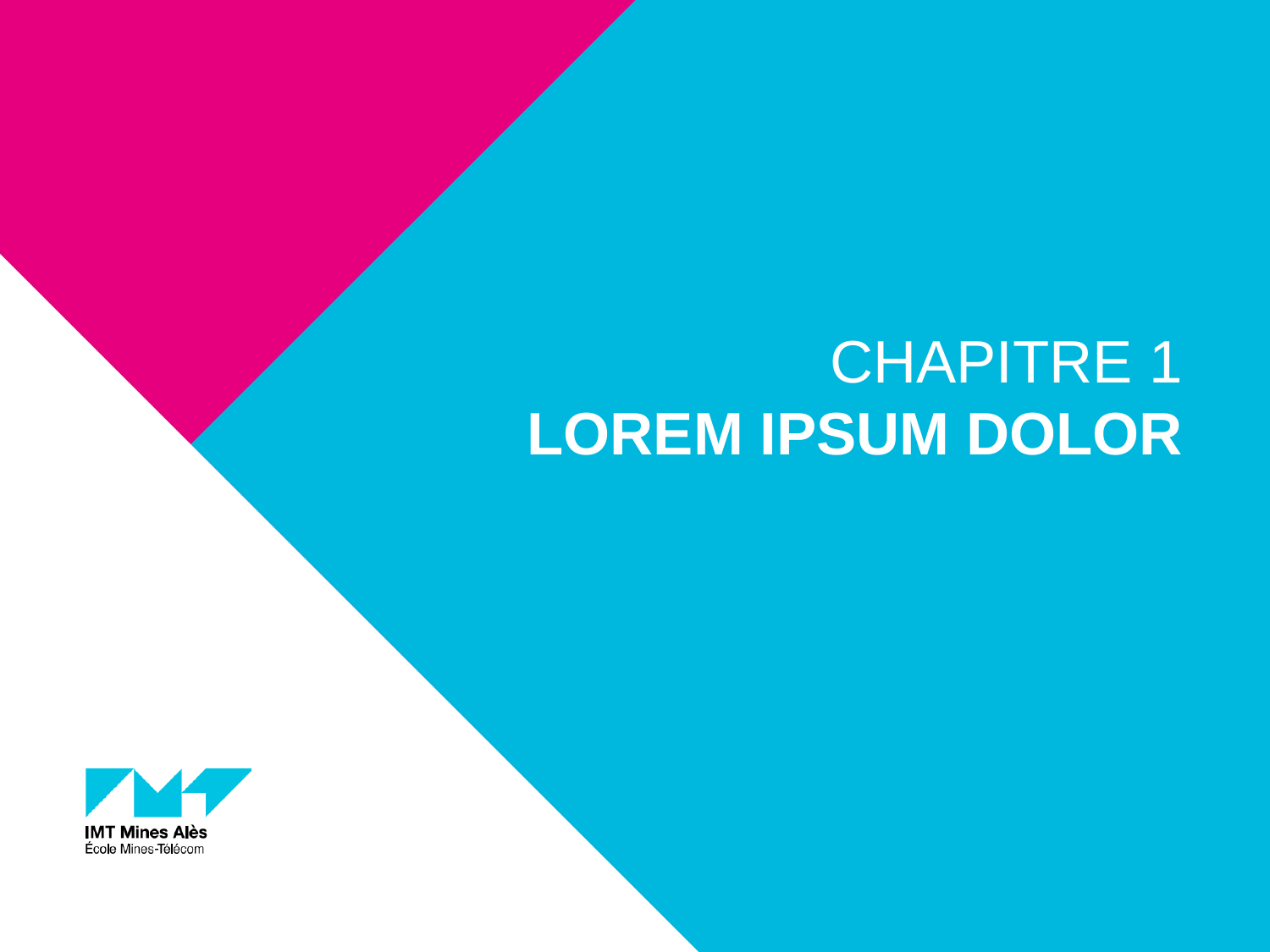

Chapitre 1
Lorem ipsum dolor
10/05/2017
2
Titre de la présentation - menu « Insertion / En-tête et pied de page »